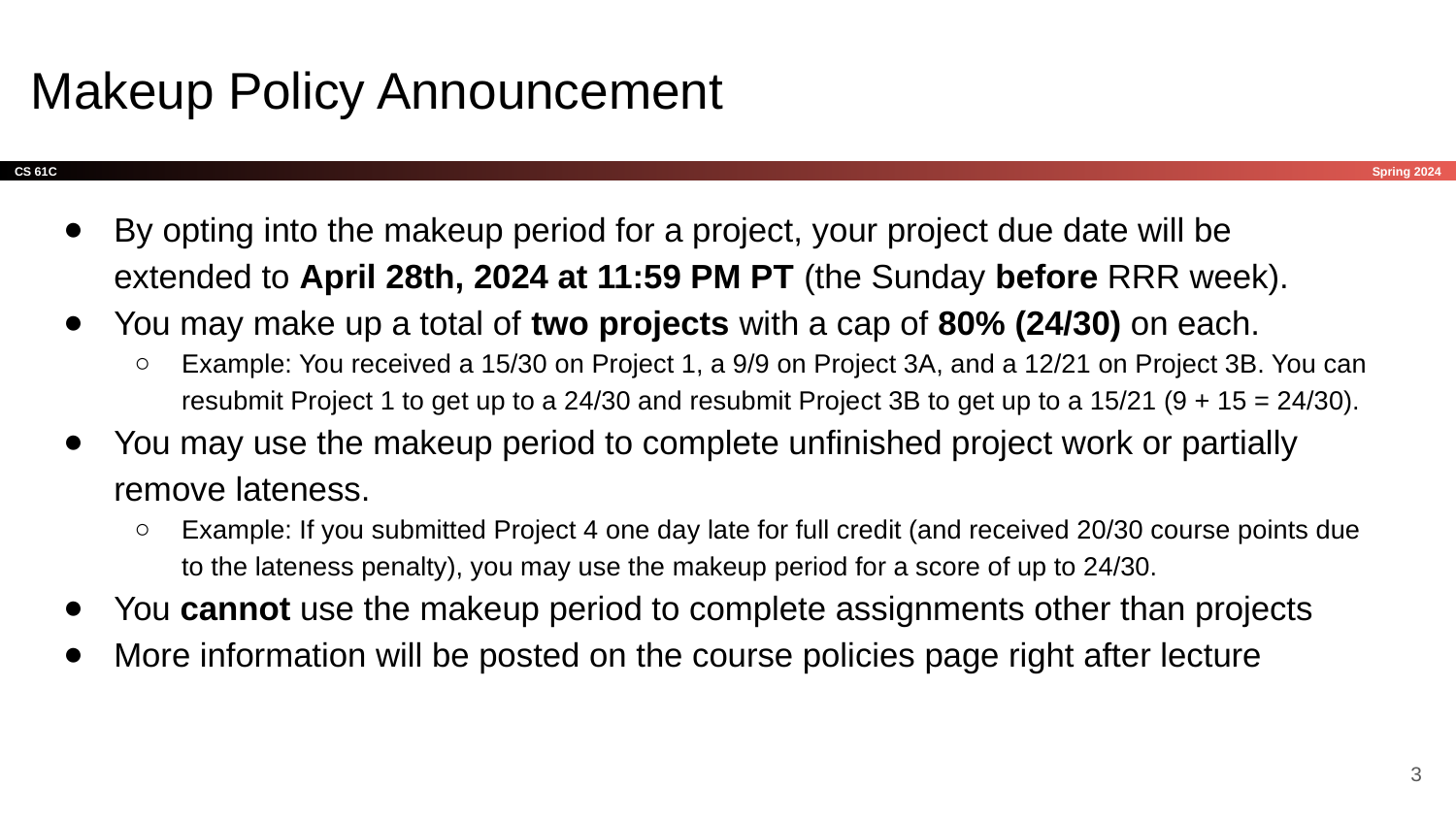

# Makeup Policy Announcement
By opting into the makeup period for a project, your project due date will be extended to April 28th, 2024 at 11:59 PM PT (the Sunday before RRR week).
You may make up a total of two projects with a cap of 80% (24/30) on each.
Example: You received a 15/30 on Project 1, a 9/9 on Project 3A, and a 12/21 on Project 3B. You can resubmit Project 1 to get up to a 24/30 and resubmit Project 3B to get up to a 15/21 (9 + 15 = 24/30).
You may use the makeup period to complete unfinished project work or partially remove lateness.
Example: If you submitted Project 4 one day late for full credit (and received 20/30 course points due to the lateness penalty), you may use the makeup period for a score of up to 24/30.
You cannot use the makeup period to complete assignments other than projects
More information will be posted on the course policies page right after lecture
3